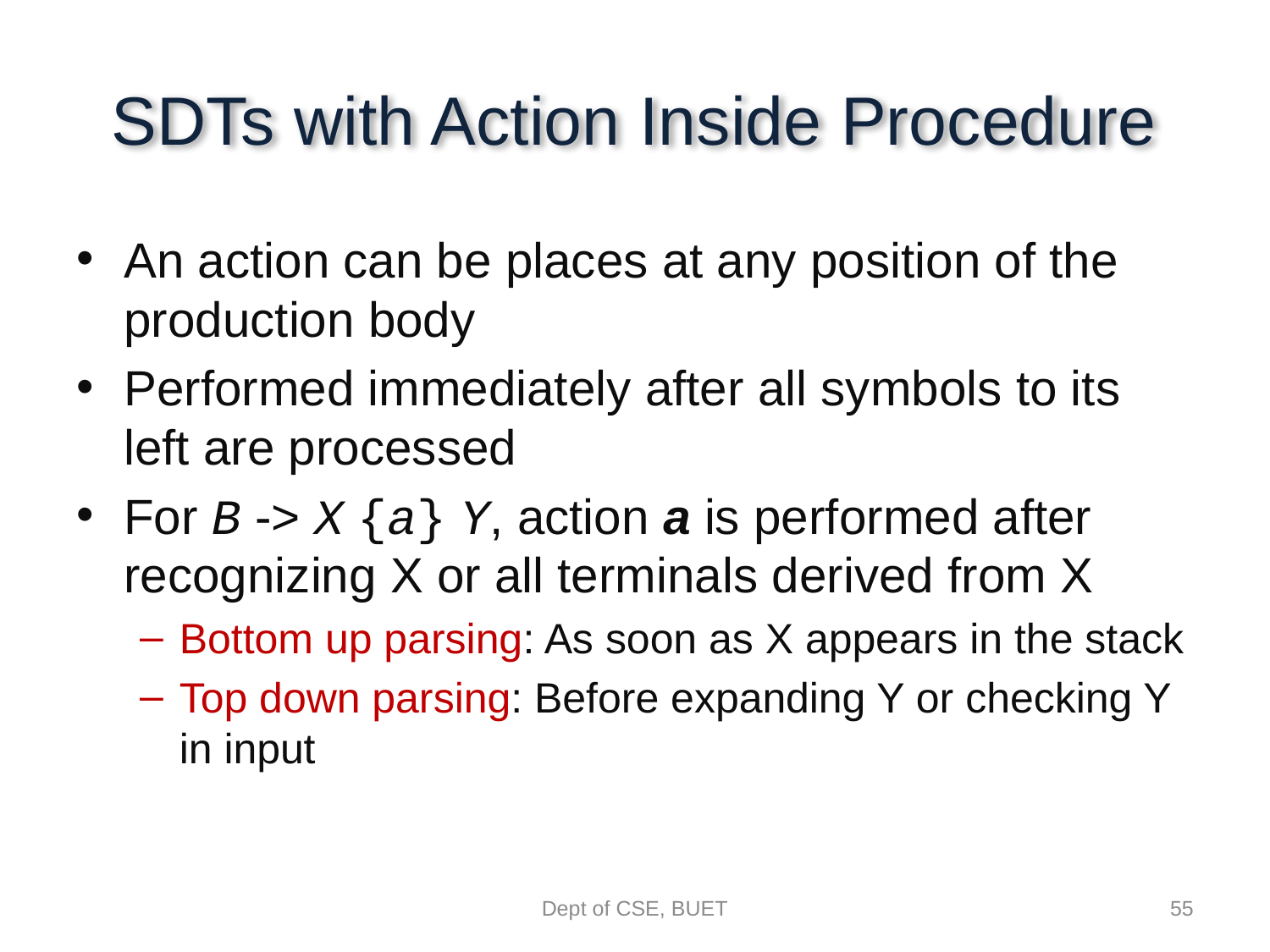

# SDTs with Action Inside Procedure
An action can be places at any position of the production body
Performed immediately after all symbols to its left are processed
For B -> X {a} Y, action a is performed after recognizing X or all terminals derived from X
Bottom up parsing: As soon as X appears in the stack
Top down parsing: Before expanding Y or checking Y in input

Dept of CSE, BUET
55